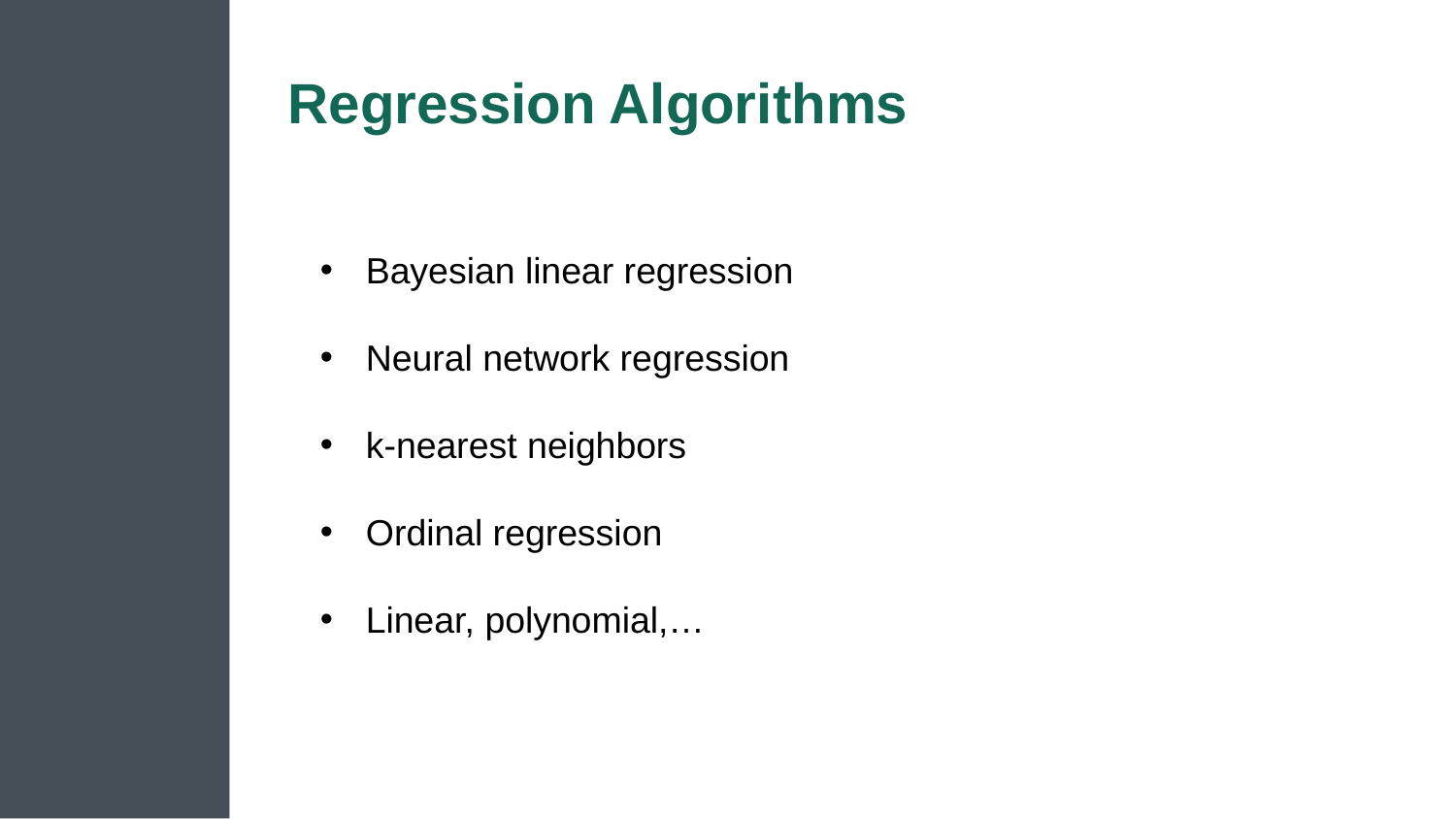

# Regression Algorithms
Bayesian linear regression
Neural network regression
k-nearest neighbors
Ordinal regression
Linear, polynomial,…